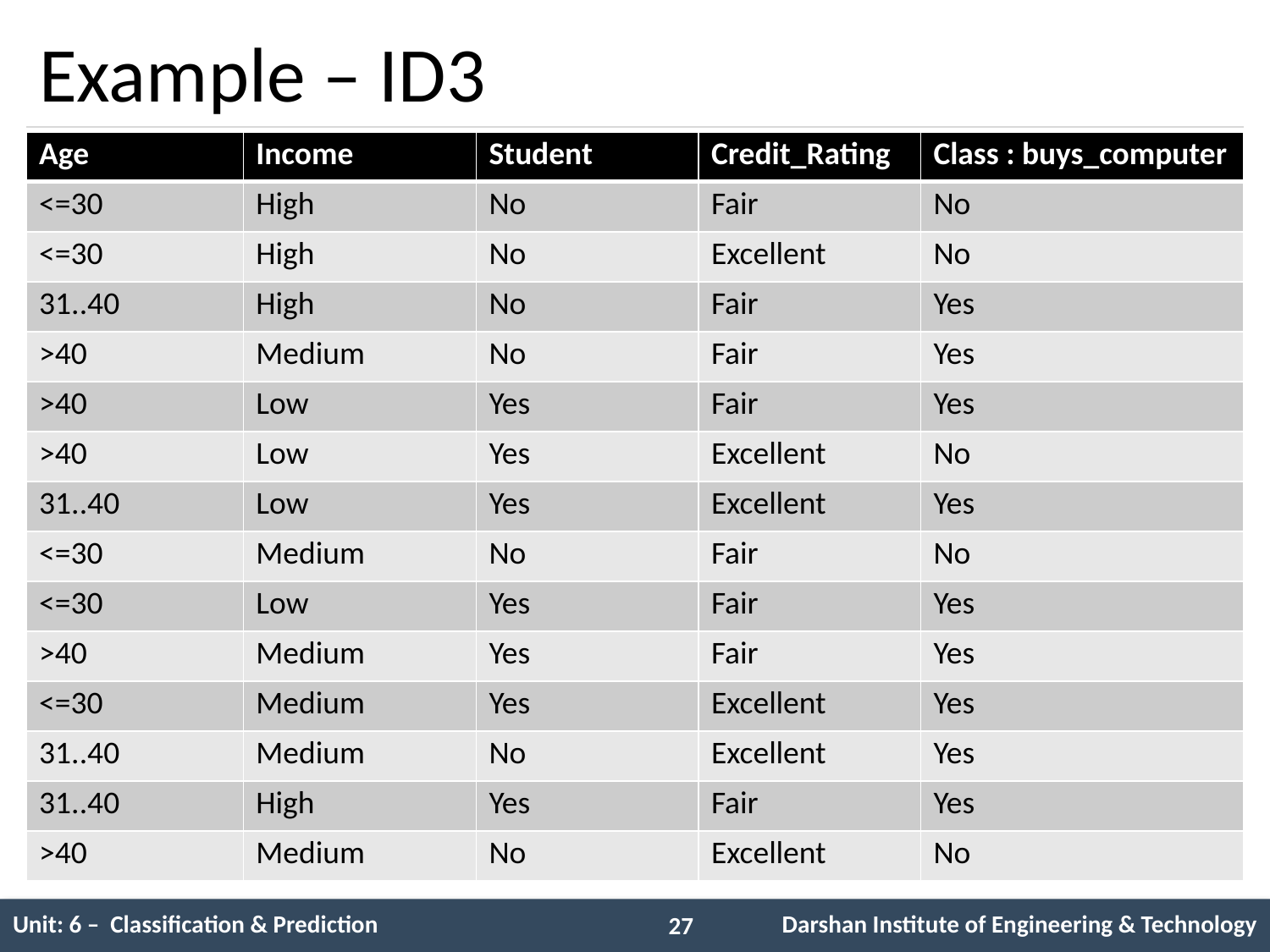

# Example – ID3
| Age | Income | Student | Credit\_Rating | Class : buys\_computer |
| --- | --- | --- | --- | --- |
| <=30 | High | No | Fair | No |
| <=30 | High | No | Excellent | No |
| 31..40 | High | No | Fair | Yes |
| >40 | Medium | No | Fair | Yes |
| >40 | Low | Yes | Fair | Yes |
| >40 | Low | Yes | Excellent | No |
| 31..40 | Low | Yes | Excellent | Yes |
| <=30 | Medium | No | Fair | No |
| <=30 | Low | Yes | Fair | Yes |
| >40 | Medium | Yes | Fair | Yes |
| <=30 | Medium | Yes | Excellent | Yes |
| 31..40 | Medium | No | Excellent | Yes |
| 31..40 | High | Yes | Fair | Yes |
| >40 | Medium | No | Excellent | No |